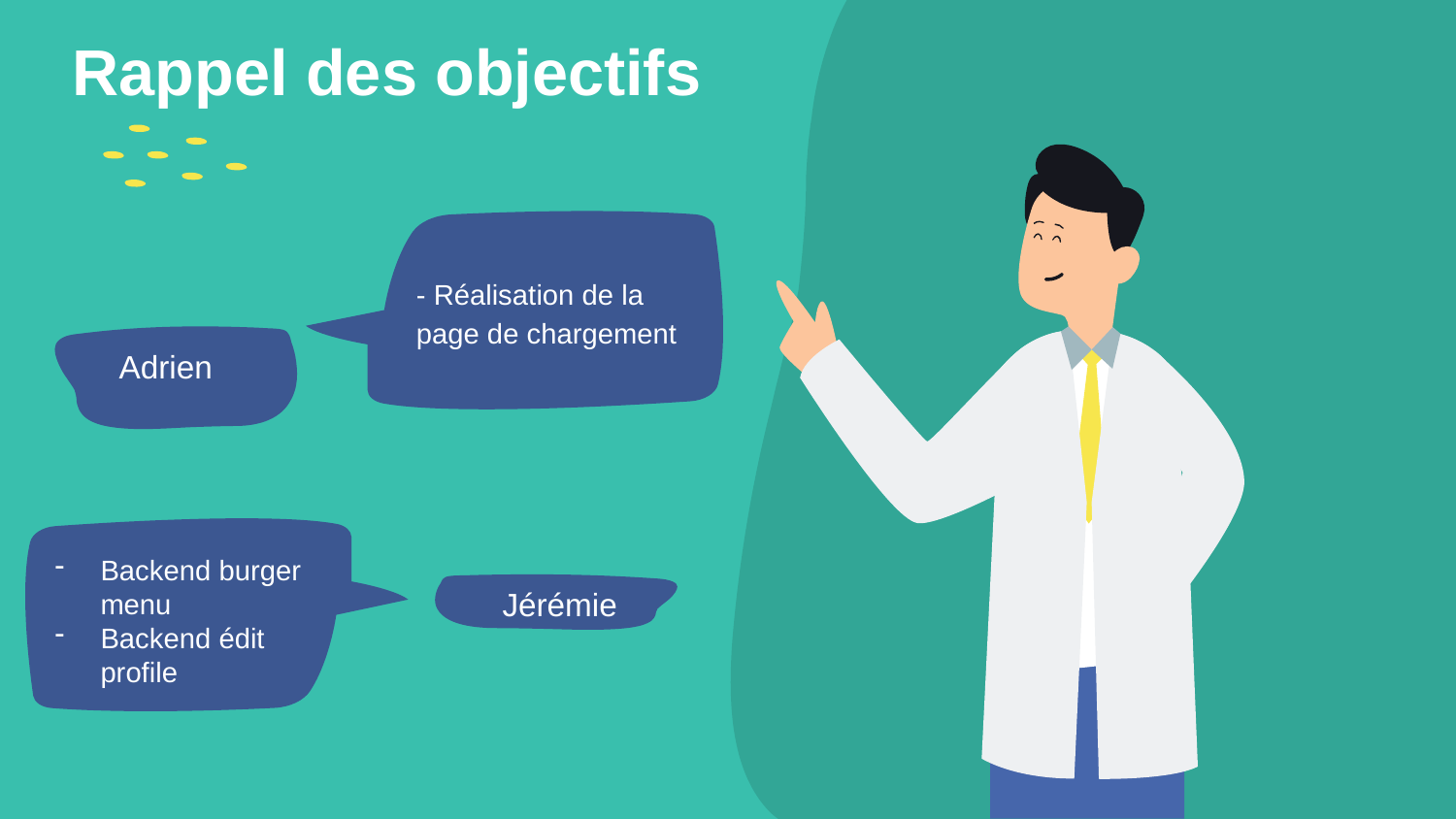

# Rappel des objectifs

- Réalisation de la page de chargement

     Adrien

Backend burger menu
Backend édit profile

Jérémie